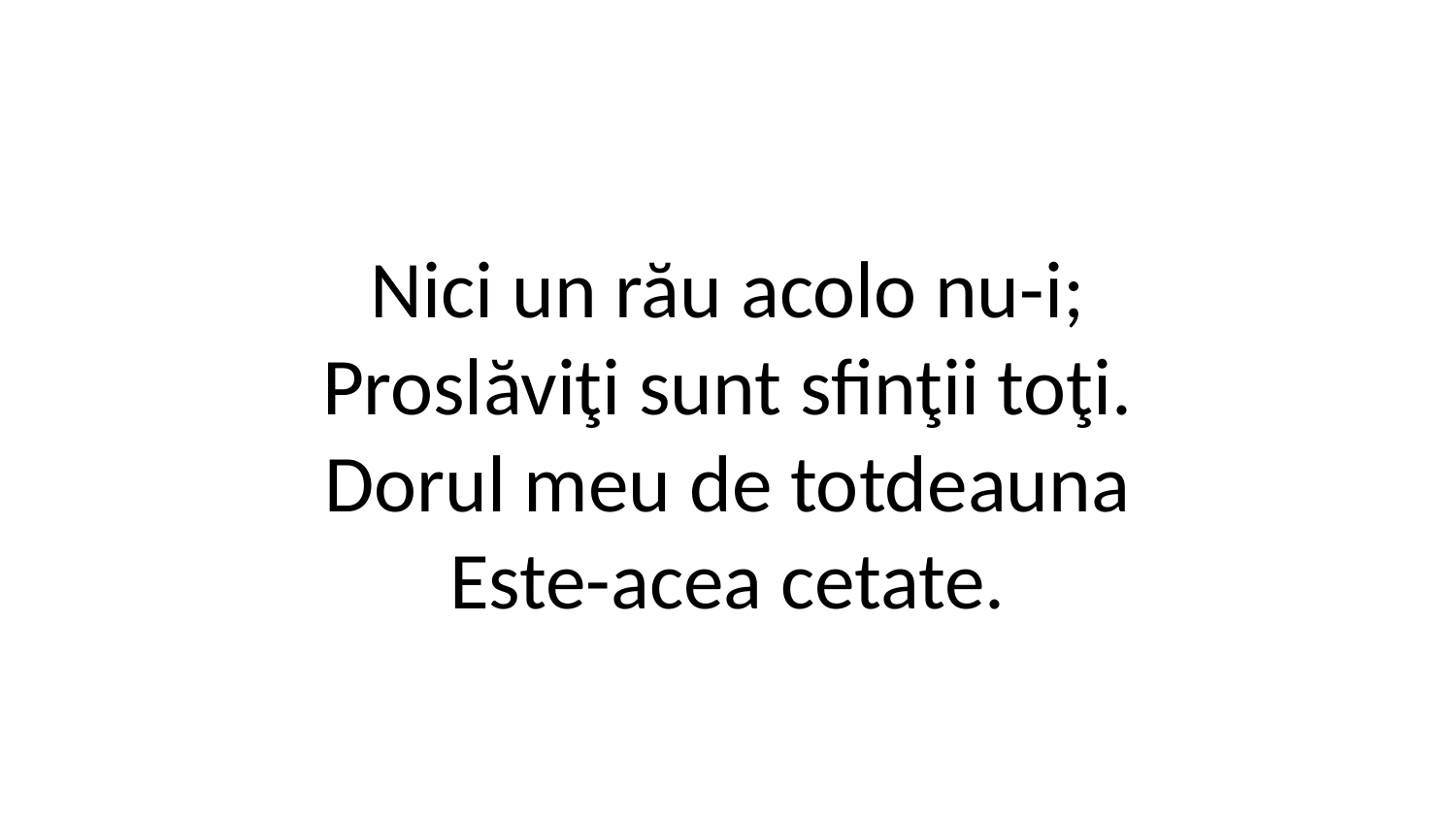

Nici un rău acolo nu-i;
Proslăviţi sunt sfinţii toţi.
Dorul meu de totdeauna
Este-acea cetate.